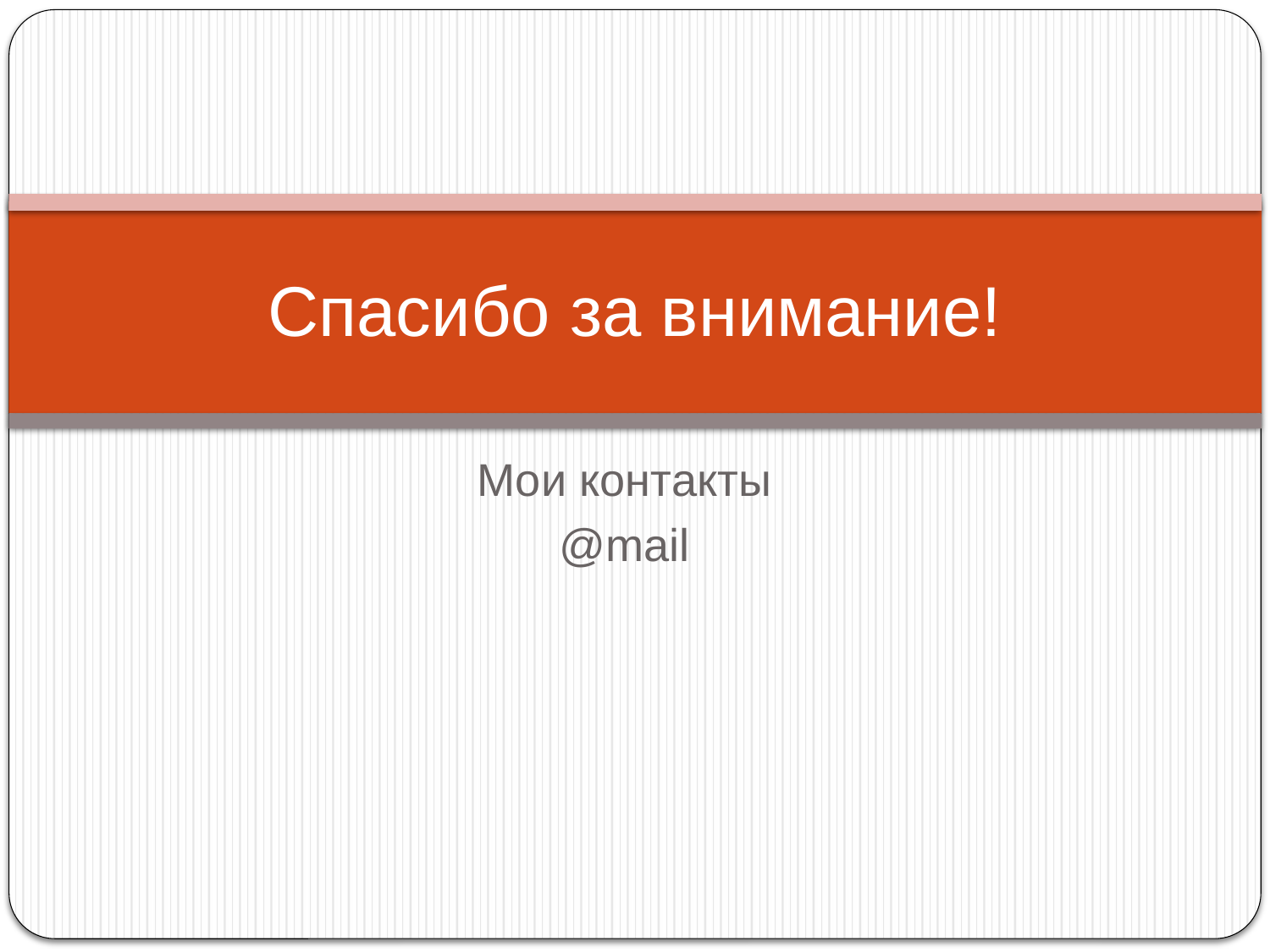

# Спасибо за внимание!
Мои контакты
@mail